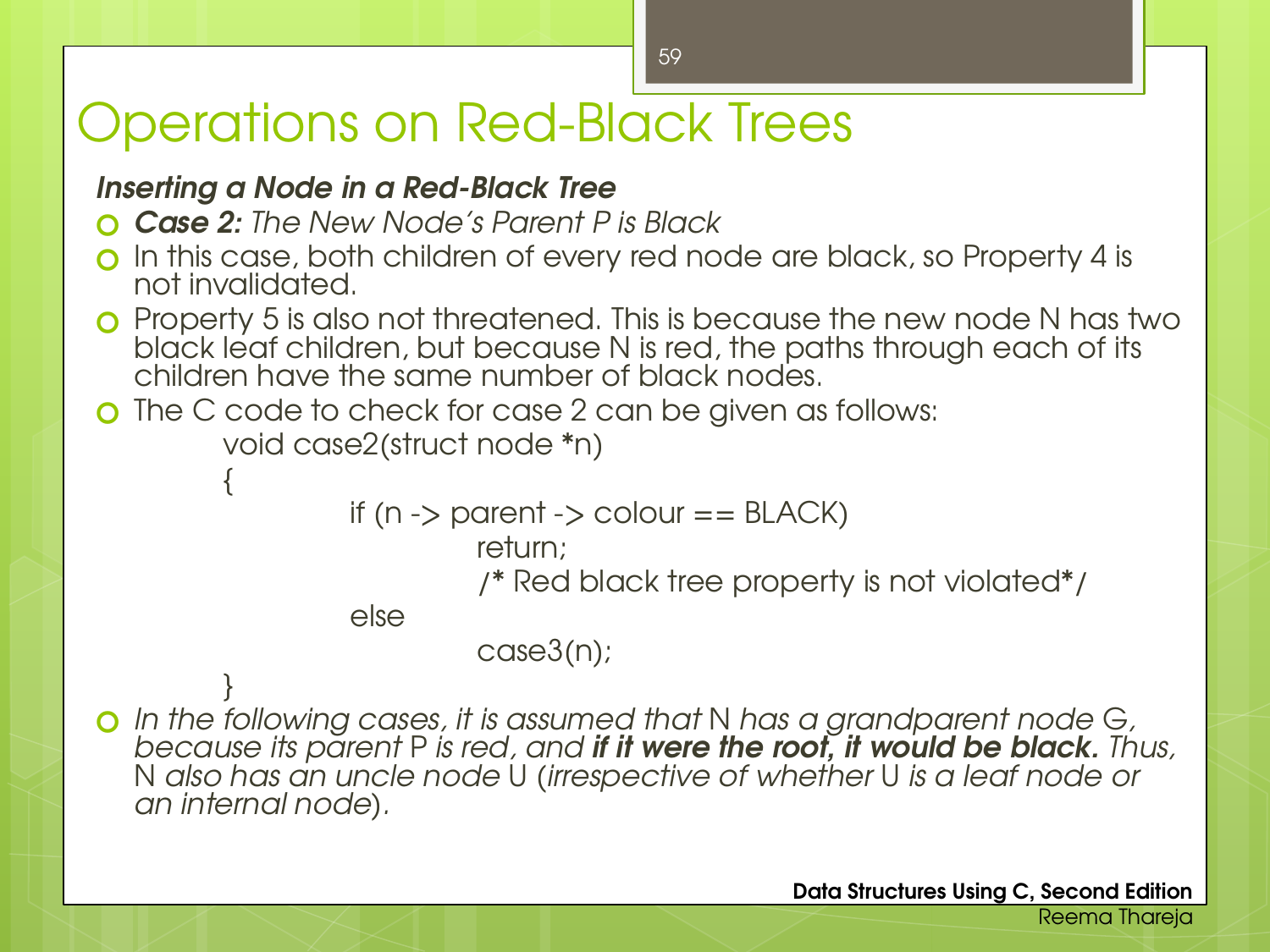

59
# Operations on Red-Black Trees
Inserting a Node in a Red-Black Tree
Case 2: The New Node’s Parent P is Black
In this case, both children of every red node are black, so Property 4 is not invalidated.
Property 5 is also not threatened. This is because the new node N has two black leaf children, but because N is red, the paths through each of its children have the same number of black nodes.
The C code to check for case 2 can be given as follows:
	void case2(struct node *n)
	{
		if (n -> parent -> colour == BLACK)
			return;
			/* Red black tree property is not violated*/
		else
			case3(n);
	}
In the following cases, it is assumed that N has a grandparent node G, because its parent P is red, and if it were the root, it would be black. Thus, N also has an uncle node U (irrespective of whether U is a leaf node or an internal node).
Data Structures Using C, Second Edition
Reema Thareja